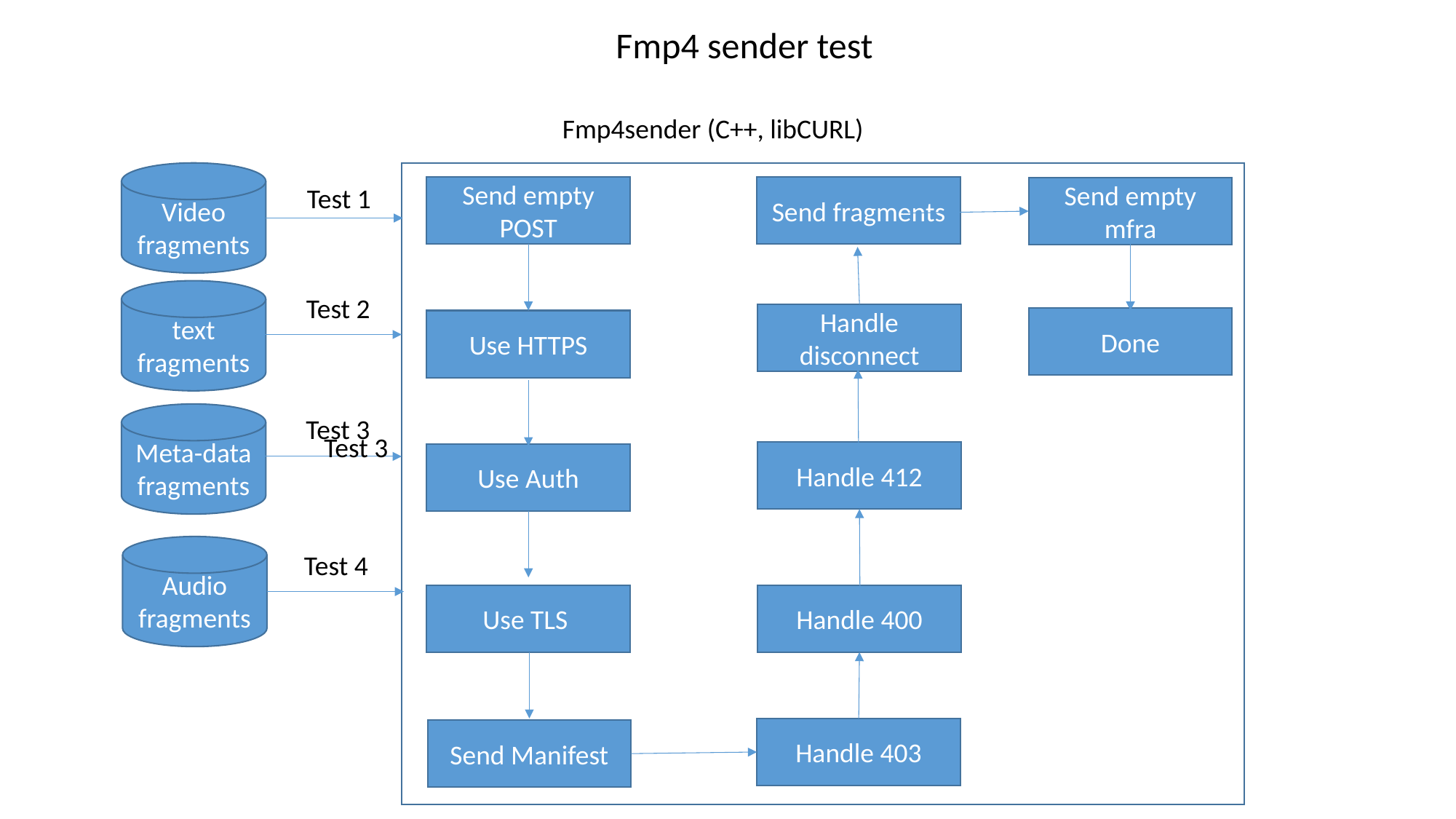

Fmp4 sender test
Fmp4sender (C++, libCURL)
Video
fragments

Test 1
Send empty
POST
Send fragments
Send empty mfra
text
fragments
Test 2
Handle disconnect
Done
Use HTTPS
Meta-data
fragments
Test 3
Test 3
Handle 412
Use Auth
Audio
fragments
Test 4
Use TLS
Handle 400
Handle 403
Send Manifest